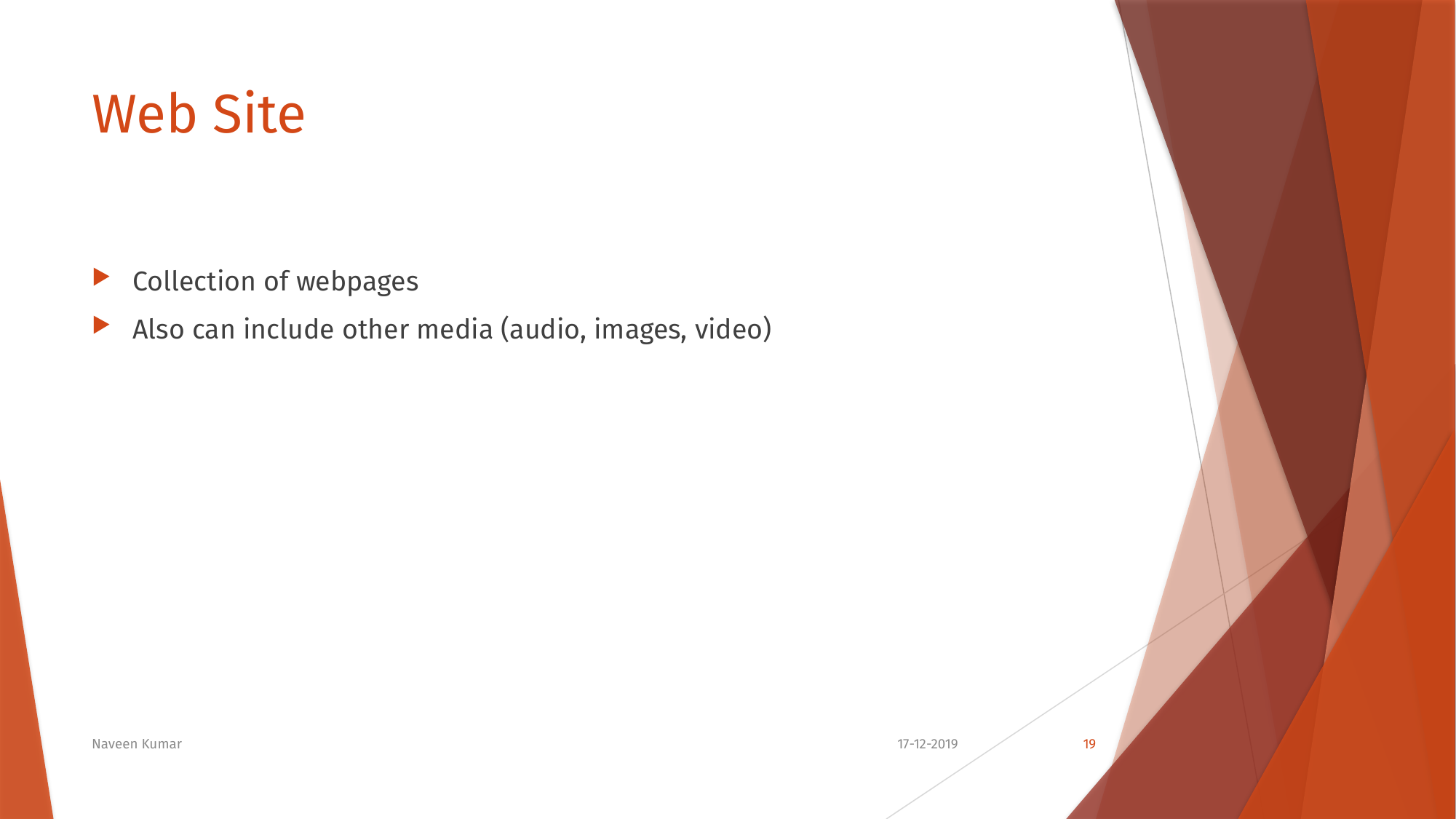

# Web Site
Collection of webpages
Also can include other media (audio, images, video)
Naveen Kumar
17-12-2019
19